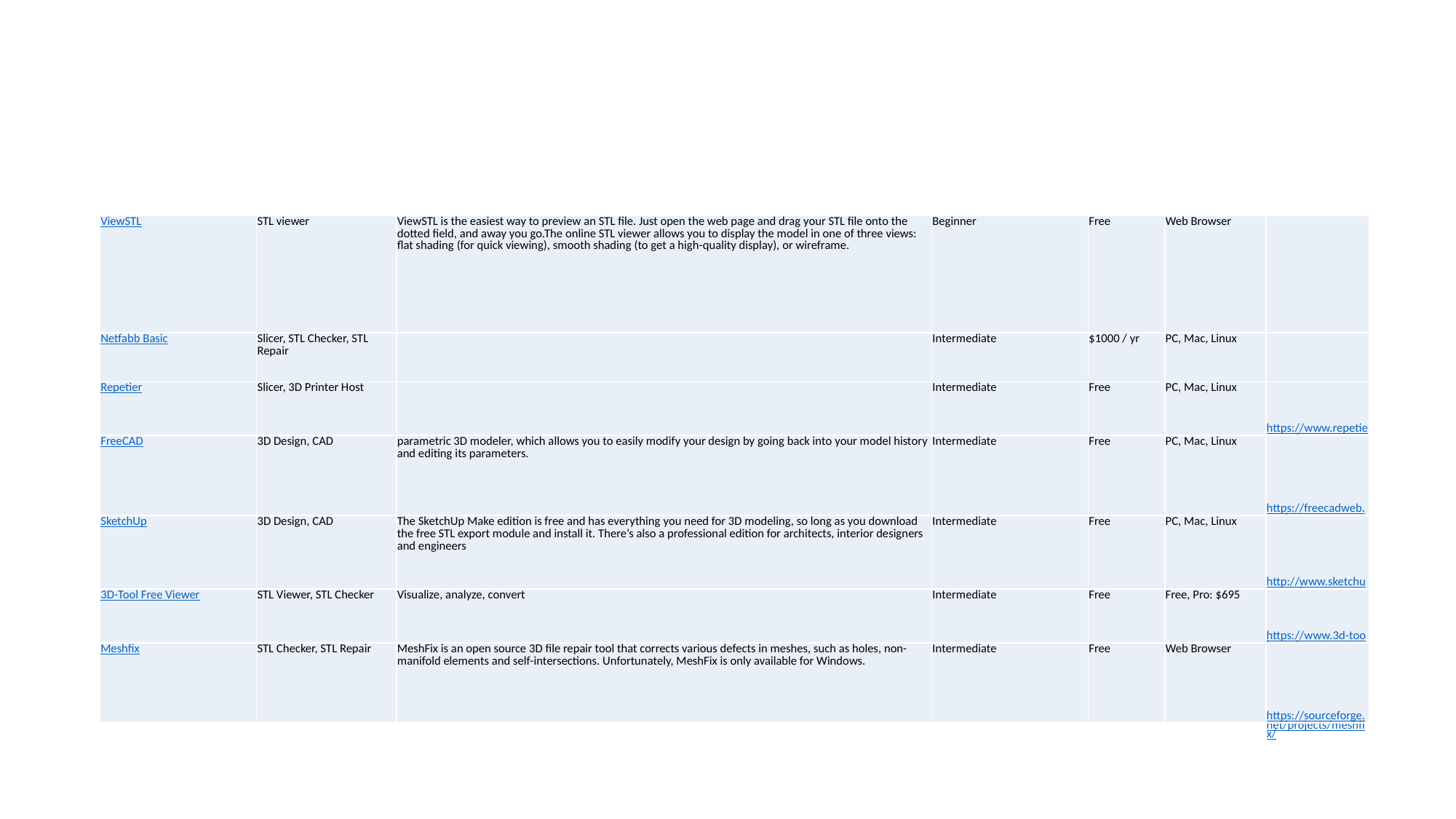

#
| ViewSTL | STL viewer | ViewSTL is the easiest way to preview an STL file. Just open the web page and drag your STL file onto the dotted field, and away you go.The online STL viewer allows you to display the model in one of three views: flat shading (for quick viewing), smooth shading (to get a high-quality display), or wireframe. | Beginner | Free | Web Browser |  |
| --- | --- | --- | --- | --- | --- | --- |
| Netfabb Basic | Slicer, STL Checker, STL Repair |  | Intermediate | $1000 / yr | PC, Mac, Linux |  |
| Repetier | Slicer, 3D Printer Host |  | Intermediate | Free | PC, Mac, Linux | https://www.repetier.com/ |
| FreeCAD | 3D Design, CAD | parametric 3D modeler, which allows you to easily modify your design by going back into your model history and editing its parameters. | Intermediate | Free | PC, Mac, Linux | https://freecadweb.org/ |
| SketchUp | 3D Design, CAD | The SketchUp Make edition is free and has everything you need for 3D modeling, so long as you download the free STL export module and install it. There’s also a professional edition for architects, interior designers and engineers | Intermediate | Free | PC, Mac, Linux | http://www.sketchup.com/ |
| 3D-Tool Free Viewer | STL Viewer, STL Checker | Visualize, analyze, convert | Intermediate | Free | Free, Pro: $695 | https://www.3d-tool.com/ |
| Meshfix | STL Checker, STL Repair | MeshFix is an open source 3D file repair tool that corrects various defects in meshes, such as holes, non-manifold elements and self-intersections. Unfortunately, MeshFix is only available for Windows. | Intermediate | Free | Web Browser | https://sourceforge.net/projects/meshfix/ |